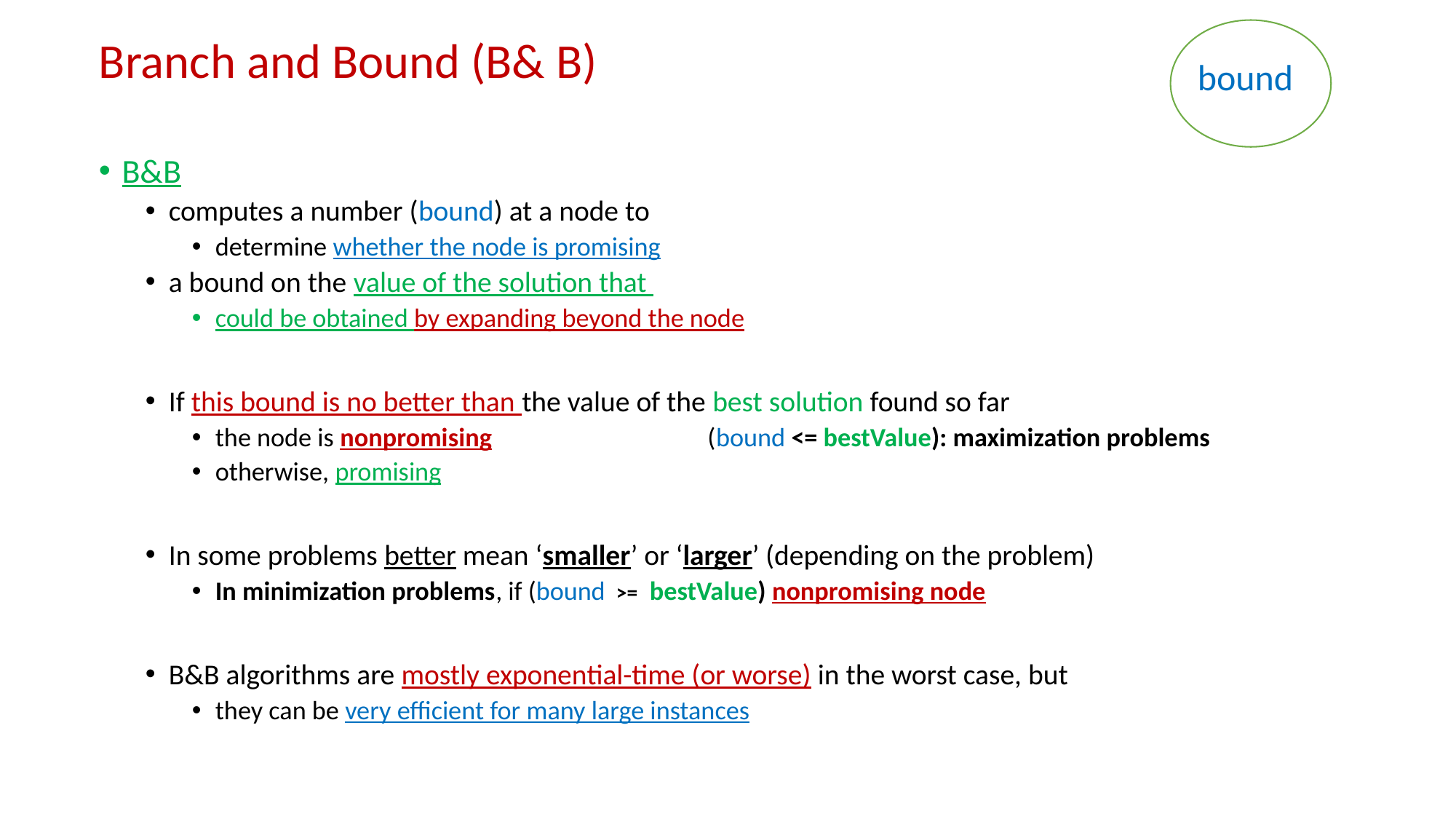

# Branch and Bound (B& B)

bound
B&B
computes a number (bound) at a node to
determine whether the node is promising
a bound on the value of the solution that
could be obtained by expanding beyond the node

If this bound is no better than the value of the best solution found so far
the node is nonpromising                                    (bound <= bestValue): maximization problems
otherwise, promising

In some problems better mean ‘smaller’ or ‘larger’ (depending on the problem)
In minimization problems, if (bound  >=  bestValue) nonpromising node

B&B algorithms are mostly exponential-time (or worse) in the worst case, but
they can be very efficient for many large instances